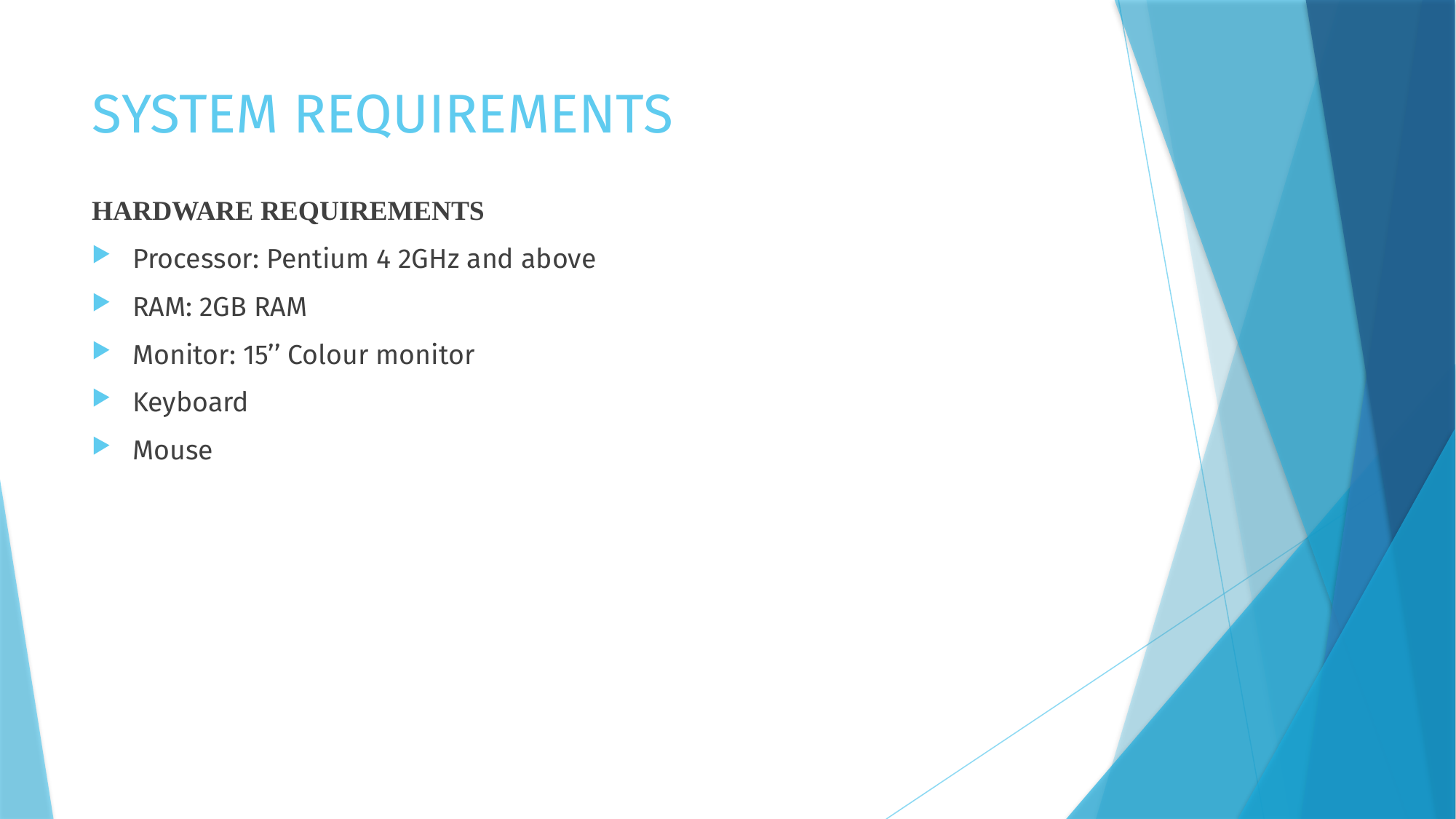

# SYSTEM REQUIREMENTS
HARDWARE REQUIREMENTS
Processor: Pentium 4 2GHz and above
RAM: 2GB RAM
Monitor: 15’’ Colour monitor
Keyboard
Mouse